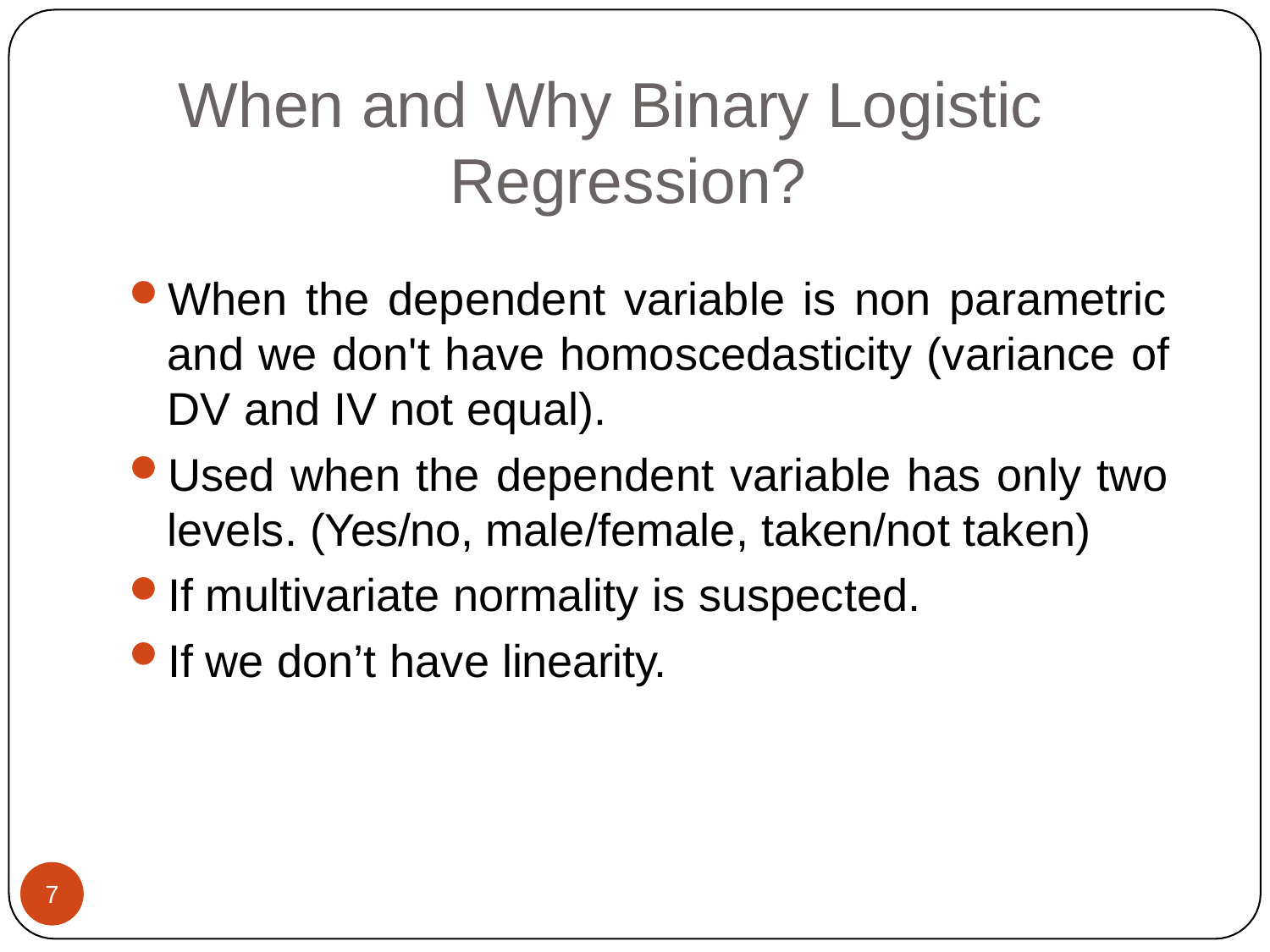

# When and Why Binary Logistic  Regression?
When the dependent variable is non parametric  and we don't have homoscedasticity (variance of  DV and IV not equal).
Used when the dependent variable has only two  levels. (Yes/no, male/female, taken/not taken)
If multivariate normality is suspected.
If we don’t have linearity.

7